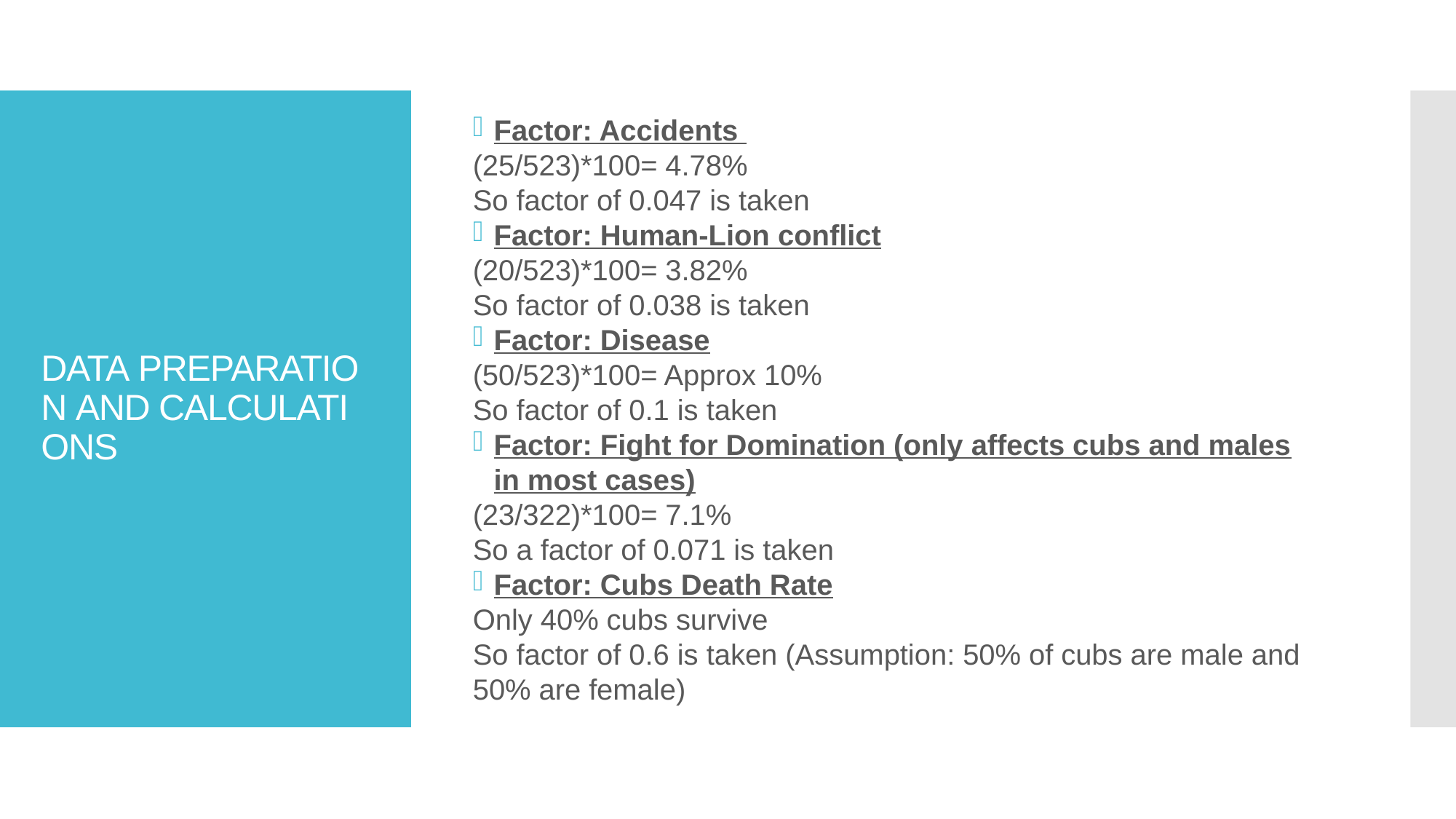

Factor: Accidents
(25/523)*100= 4.78%
So factor of 0.047 is taken
Factor: Human-Lion conflict
(20/523)*100= 3.82%
So factor of 0.038 is taken
Factor: Disease
(50/523)*100= Approx 10%
So factor of 0.1 is taken
Factor: Fight for Domination (only affects cubs and males in most cases)
(23/322)*100= 7.1%
So a factor of 0.071 is taken
Factor: Cubs Death Rate
Only 40% cubs survive
So factor of 0.6 is taken (Assumption: 50% of cubs are male and 50% are female)
# DATA PREPARATION AND CALCULATIONS